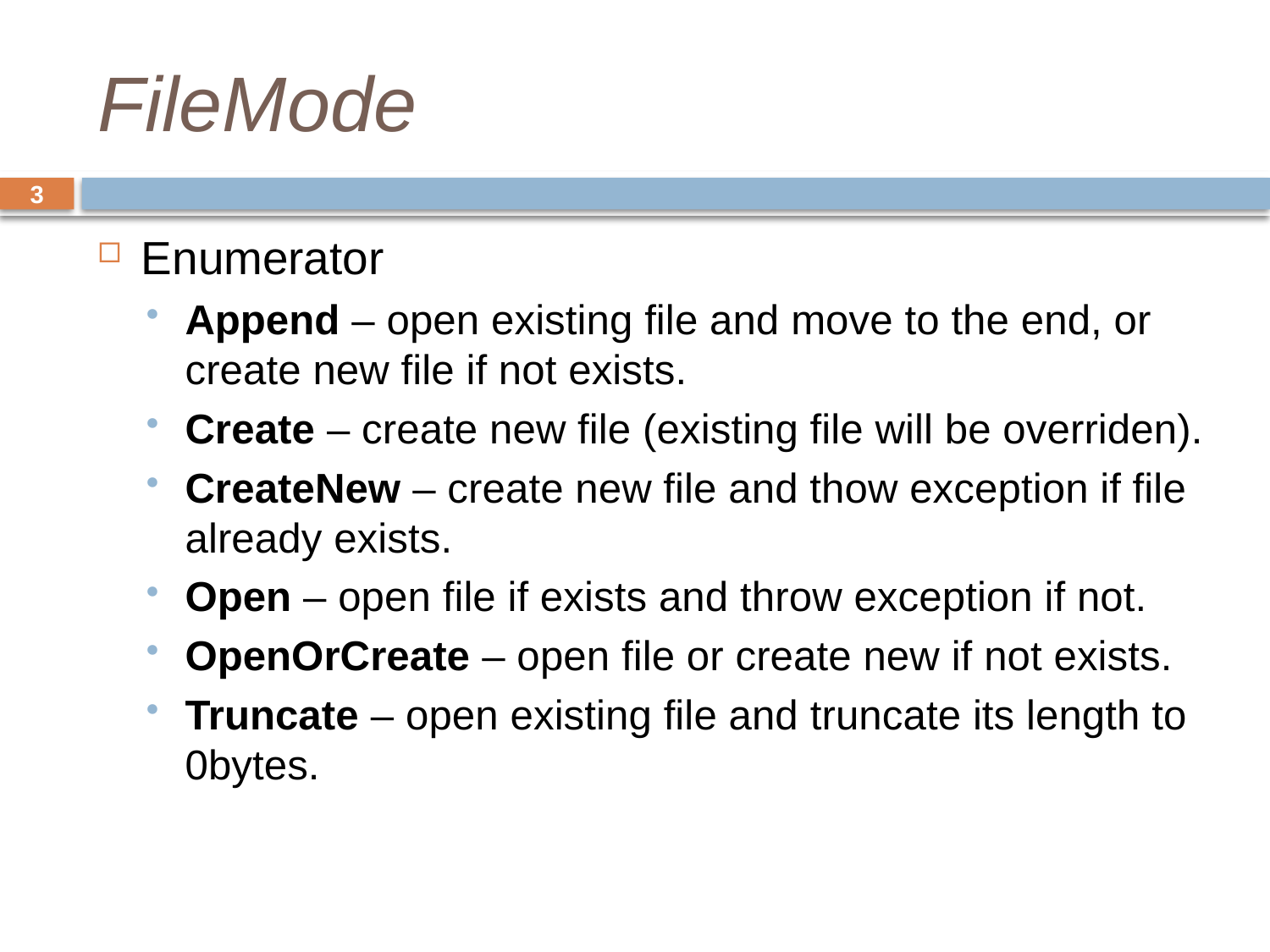

# FileMode
3
Enumerator
Append – open existing file and move to the end, or create new file if not exists.
Create – create new file (existing file will be overriden).
CreateNew – create new file and thow exception if file already exists.
Open – open file if exists and throw exception if not.
OpenOrCreate – open file or create new if not exists.
Truncate – open existing file and truncate its length to 0bytes.